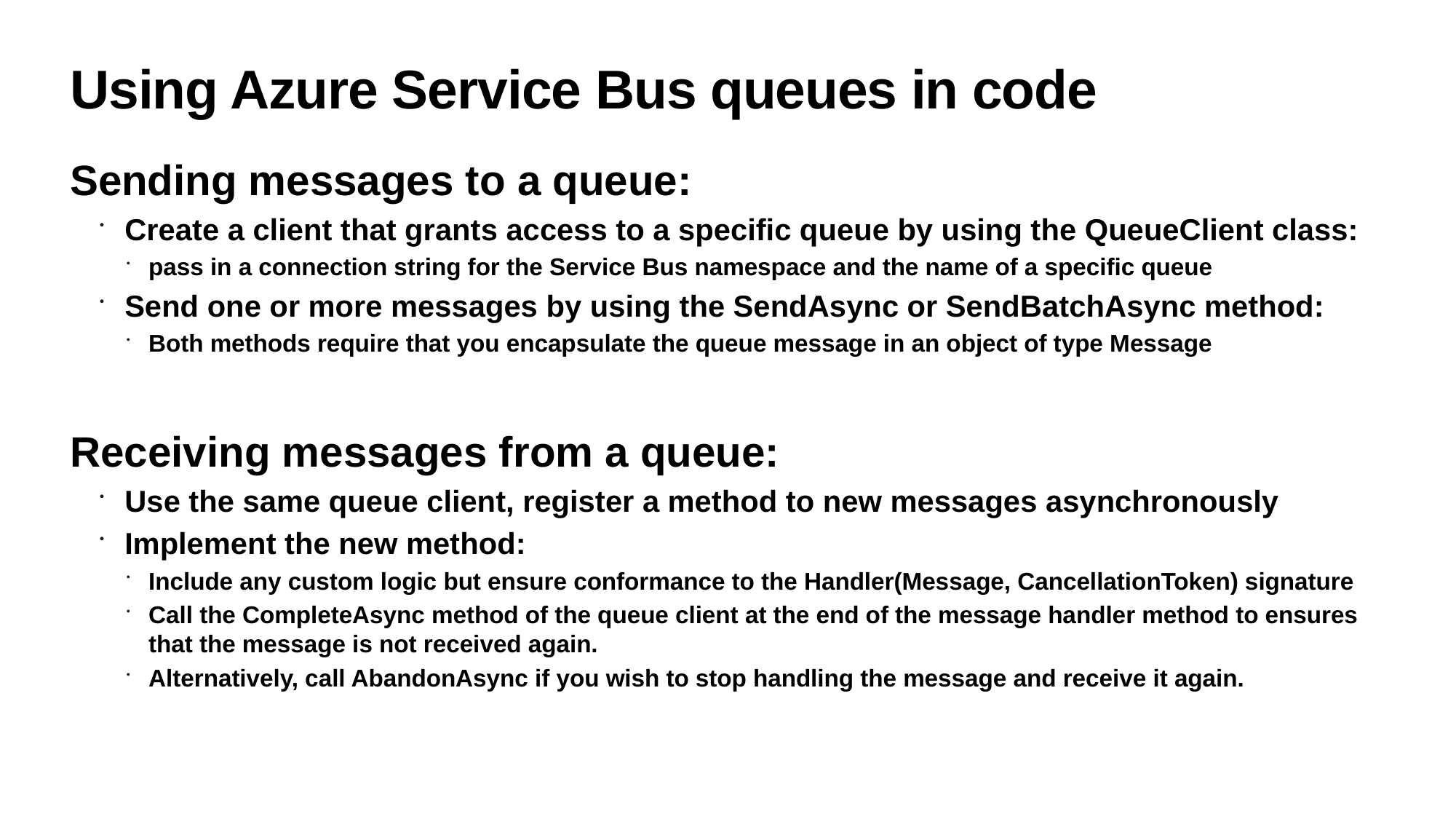

# Using Azure Service Bus queues in code
Sending messages to a queue:
Create a client that grants access to a specific queue by using the QueueClient class:
pass in a connection string for the Service Bus namespace and the name of a specific queue
Send one or more messages by using the SendAsync or SendBatchAsync method:
Both methods require that you encapsulate the queue message in an object of type Message

Receiving messages from a queue:
Use the same queue client, register a method to new messages asynchronously
Implement the new method:
Include any custom logic but ensure conformance to the Handler(Message, CancellationToken) signature
Call the CompleteAsync method of the queue client at the end of the message handler method to ensures that the message is not received again.
Alternatively, call AbandonAsync if you wish to stop handling the message and receive it again.